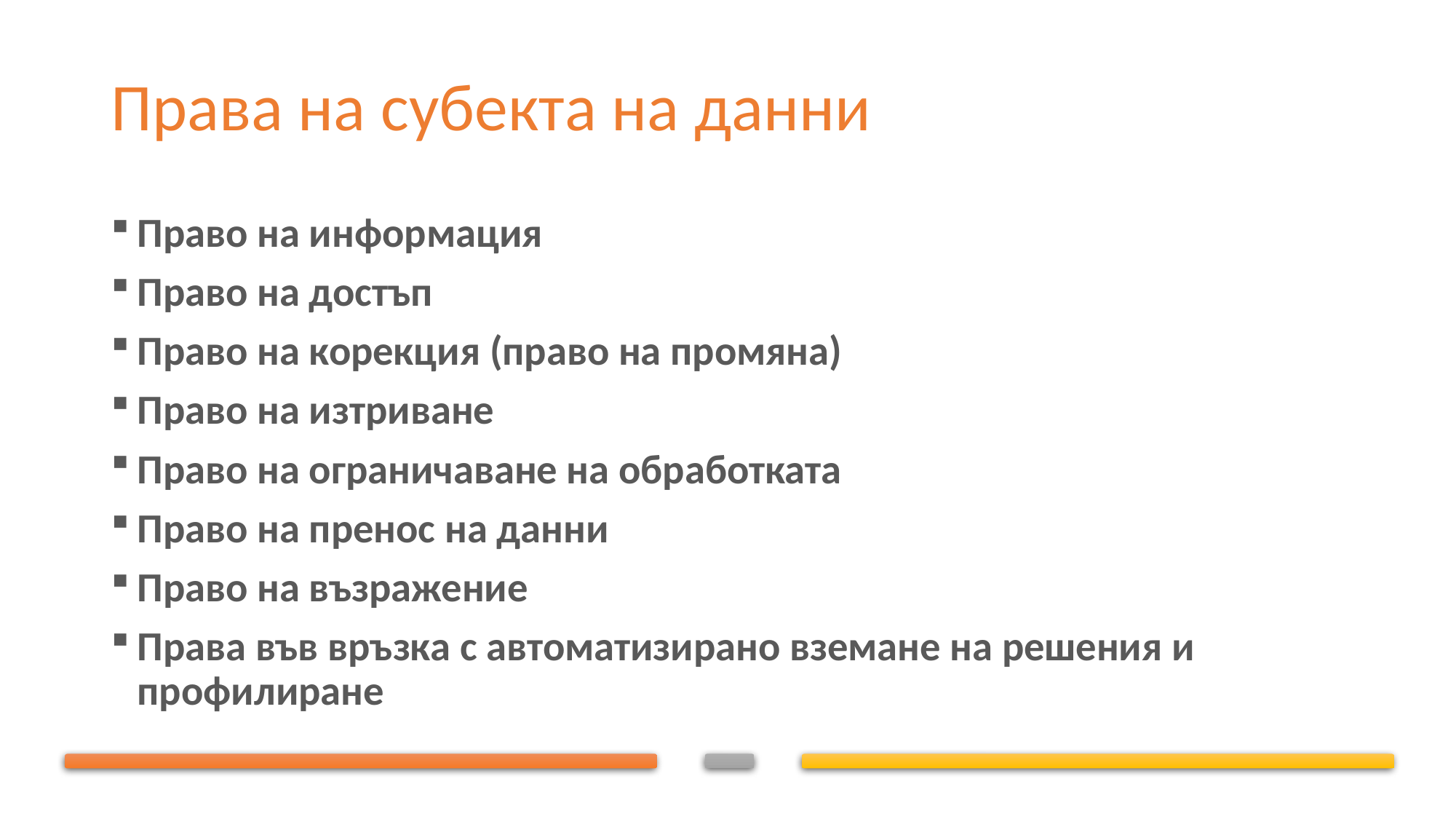

# Права на субекта на данни
Право на информация
Право на достъп
Право на корекция (право на промяна)
Право на изтриване
Право на ограничаване на обработката
Право на пренос на данни
Право на възражение
Права във връзка с автоматизирано вземане на решения и профилиране